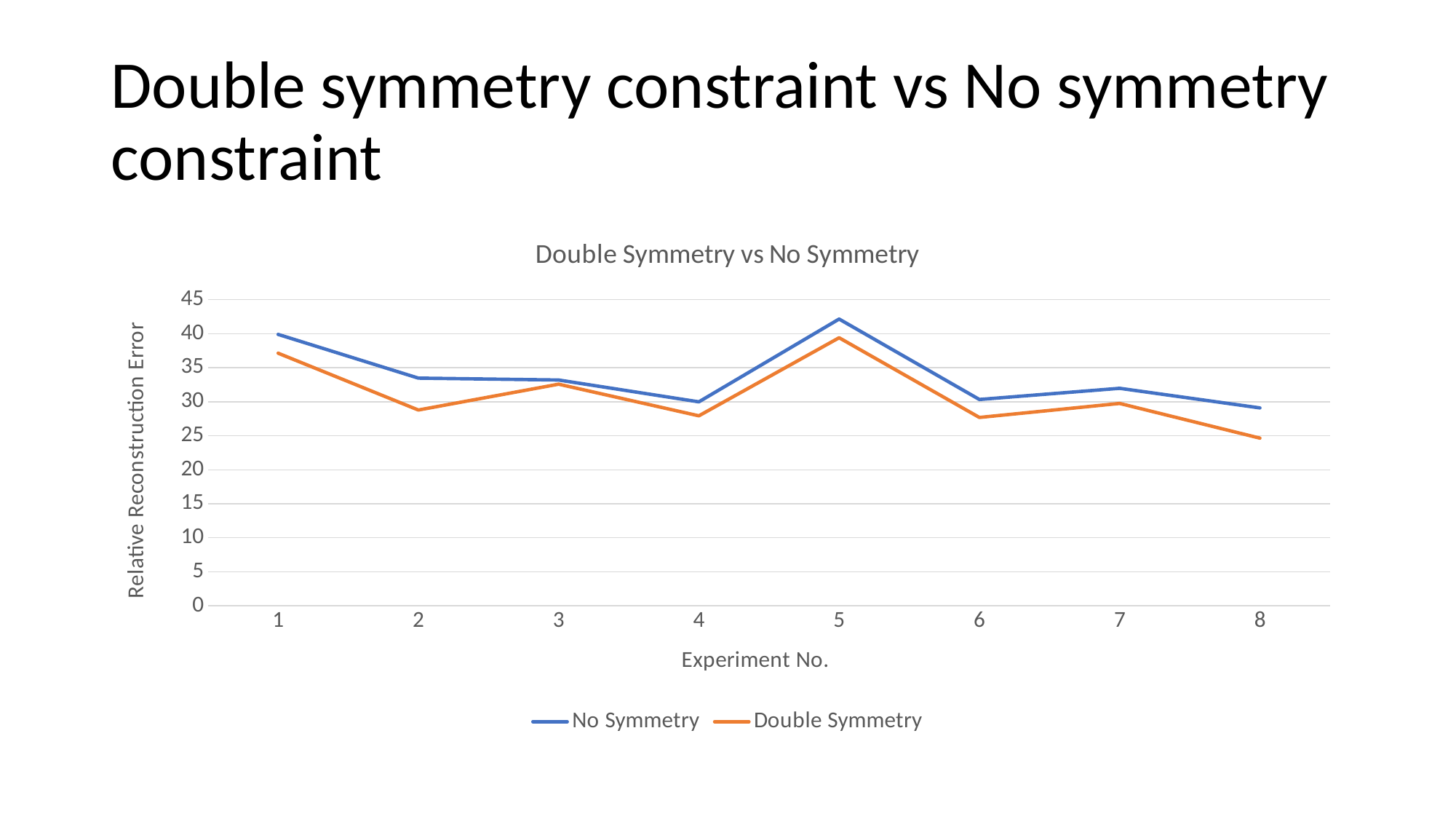

# Double symmetry constraint vs No symmetry constraint

### Chart: Double Symmetry vs No Symmetry

| Category |  |  |
|---|---|---|